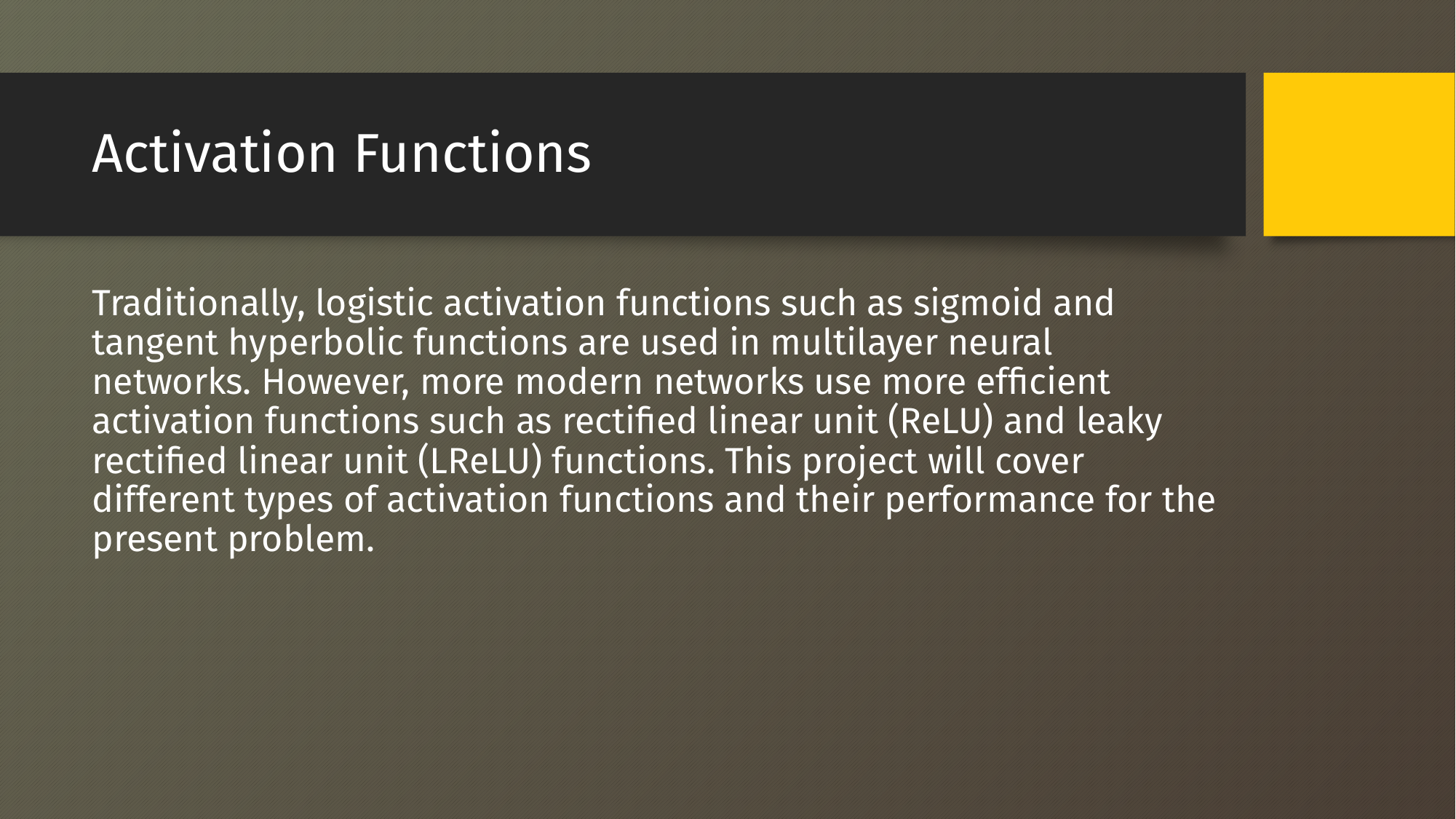

# Activation Functions
Traditionally, logistic activation functions such as sigmoid and tangent hyperbolic functions are used in multilayer neural networks. However, more modern networks use more efficient activation functions such as rectified linear unit (ReLU) and leaky rectified linear unit (LReLU) functions. This project will cover different types of activation functions and their performance for the present problem.